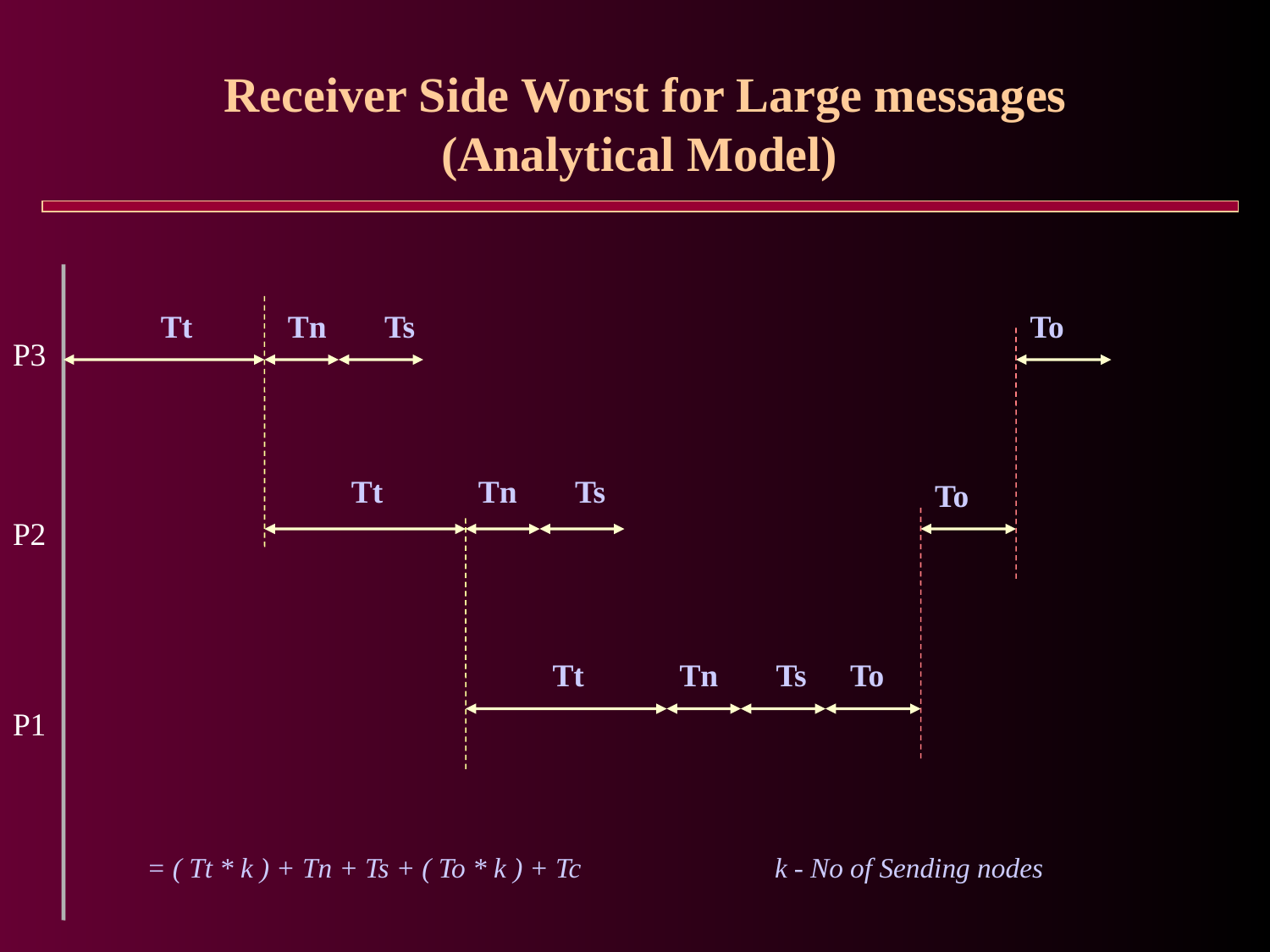

# Receiver Side Worst for Large messages (Analytical Model)

Tt
Tn
Ts
To
P3

Tt
Tn
Ts
To
P2

Tt
Tn
Ts
To
P1

 = ( Tt * k ) + Tn + Ts + ( To * k ) + Tc  		k - No of Sending nodes